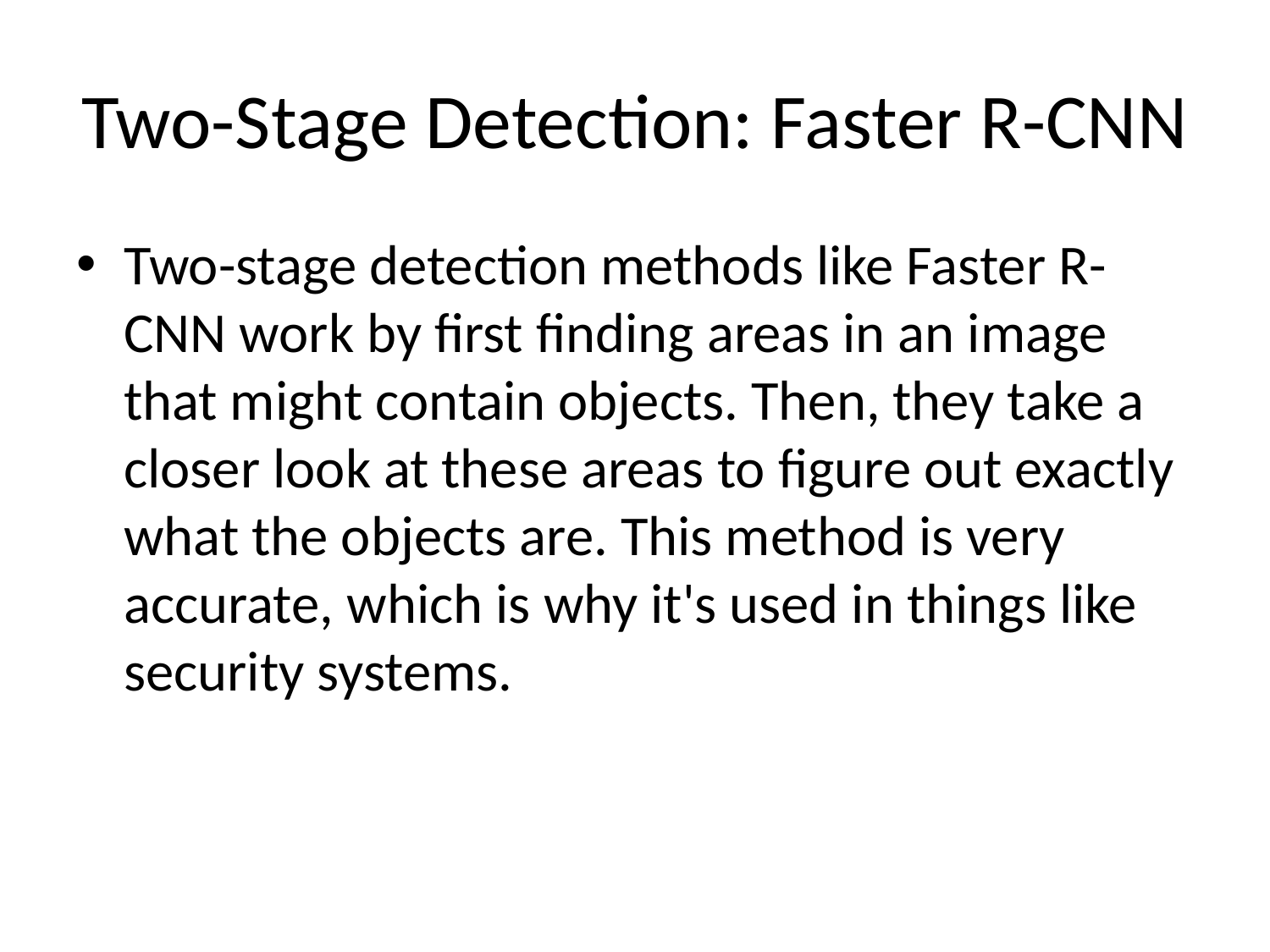

# Two-Stage Detection: Faster R-CNN
Two-stage detection methods like Faster R-CNN work by first finding areas in an image that might contain objects. Then, they take a closer look at these areas to figure out exactly what the objects are. This method is very accurate, which is why it's used in things like security systems.